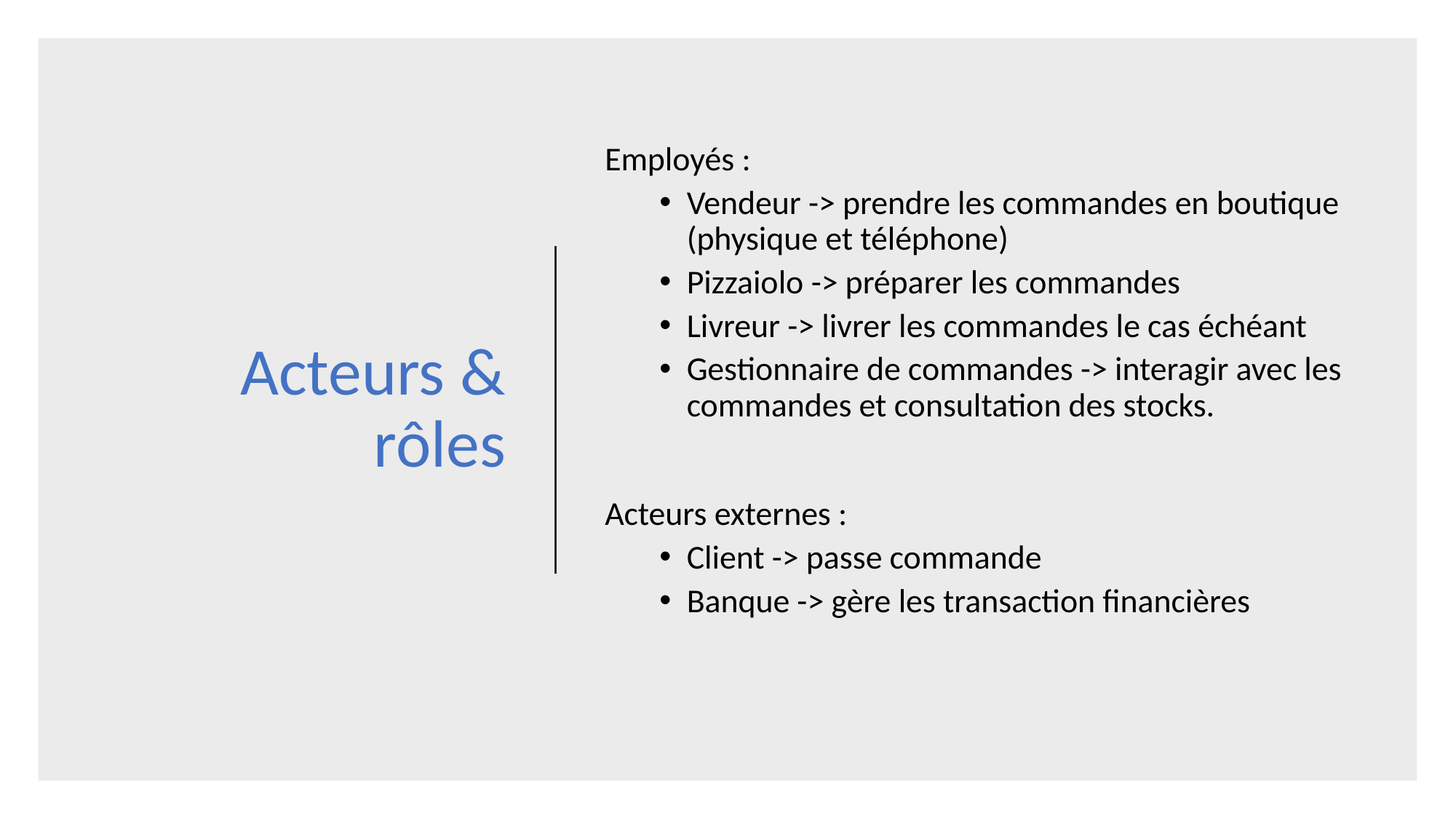

# Acteurs & rôles
Employés :
Vendeur -> prendre les commandes en boutique (physique et téléphone)
Pizzaiolo -> préparer les commandes
Livreur -> livrer les commandes le cas échéant
Gestionnaire de commandes -> interagir avec les commandes et consultation des stocks.

Acteurs externes :
Client -> passe commande
Banque -> gère les transaction financières